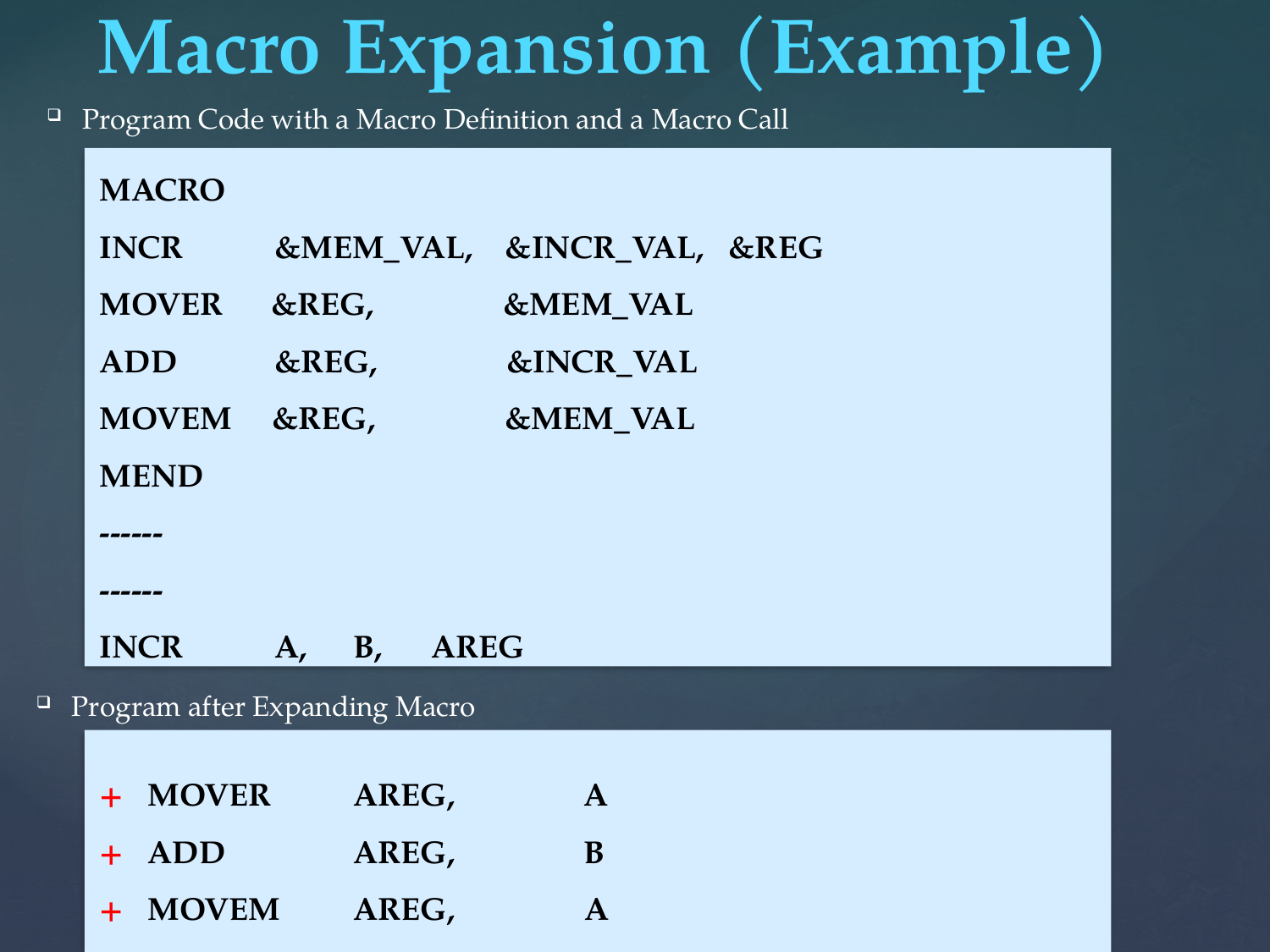

Macro Expansion (Example)
Program Code with a Macro Definition and a Macro Call

MACRO
INCR	      &MEM_VAL,    &INCR_VAL,   &REG
MOVER      &REG,                &MEM_VAL
ADD	      &REG,                &INCR_VAL
MOVEM     &REG,	   &MEM_VAL
MEND
------
------
INCR 	      A, 	B,      AREG
Program after Expanding Macro

+   MOVER      	AREG,                A
+   ADD	      	AREG,                B
+   MOVEM     	AREG,	             A
13